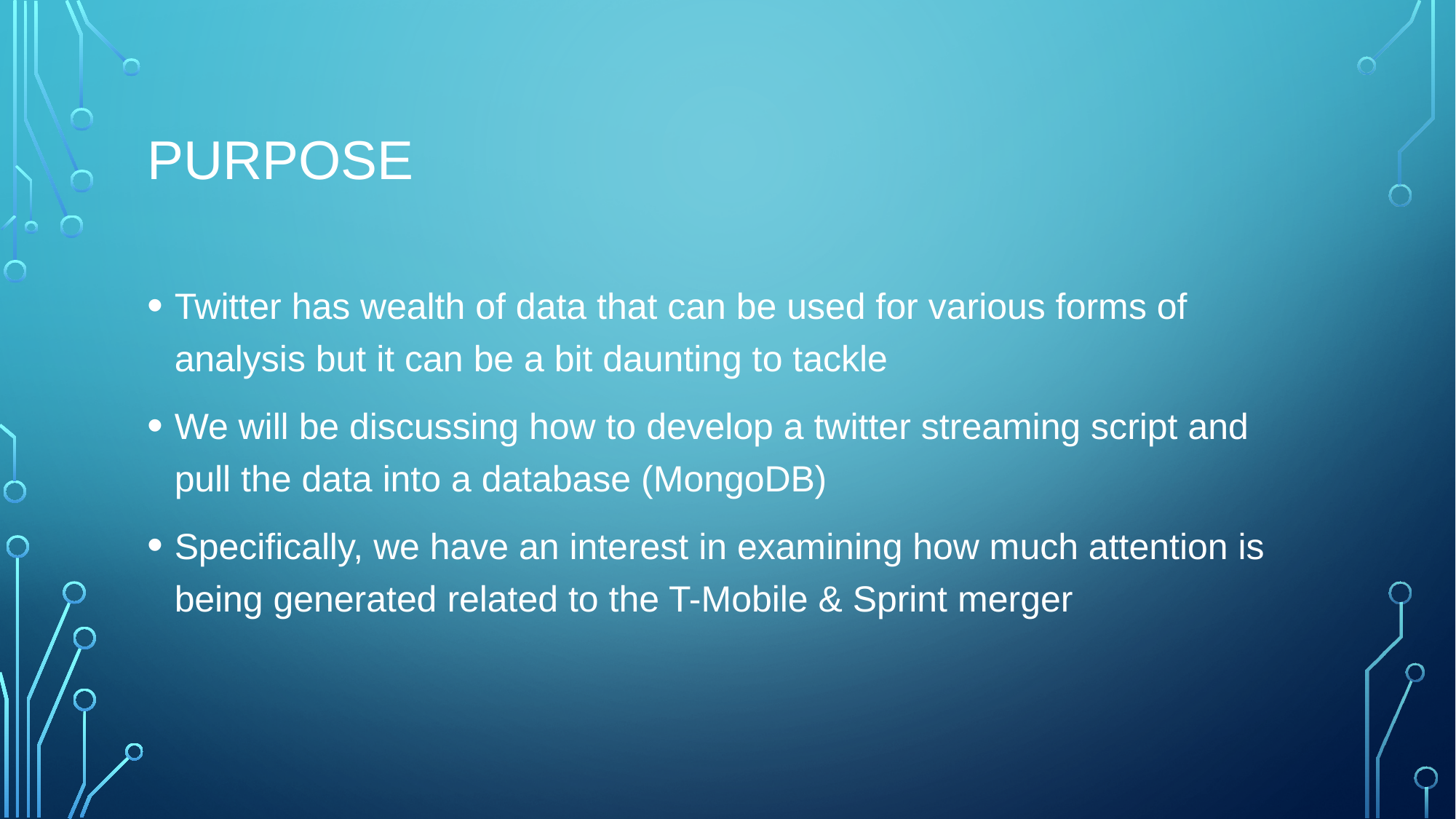

# Purpose
Twitter has wealth of data that can be used for various forms of analysis but it can be a bit daunting to tackle
We will be discussing how to develop a twitter streaming script and pull the data into a database (MongoDB)
Specifically, we have an interest in examining how much attention is being generated related to the T-Mobile & Sprint merger